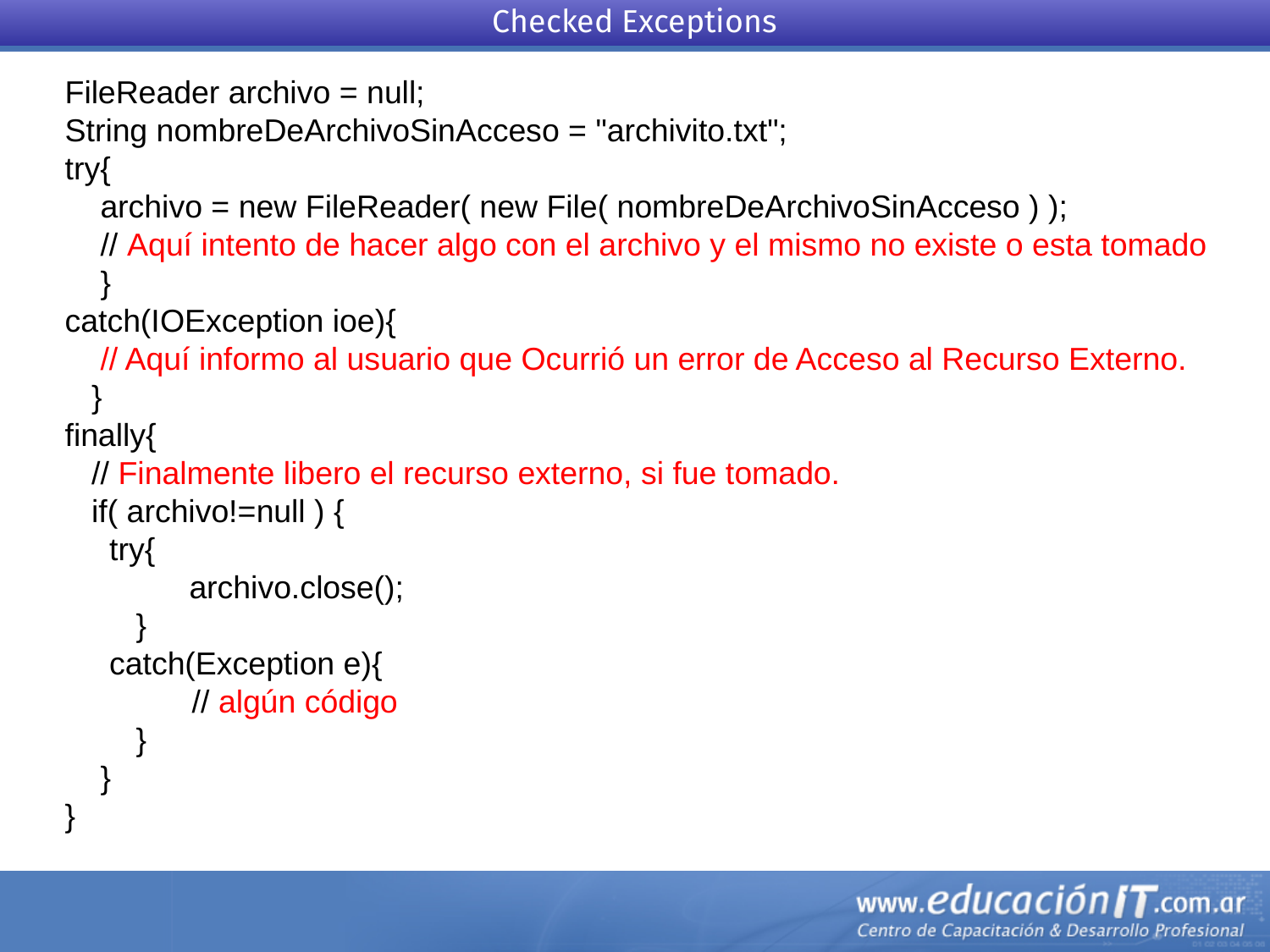

Checked Exceptions
FileReader archivo = null;
String nombreDeArchivoSinAcceso = "archivito.txt";
try{
    archivo = new FileReader( new File( nombreDeArchivoSinAcceso ) );
    // Aquí intento de hacer algo con el archivo y el mismo no existe o esta tomado
    }
catch(IOException ioe){
    // Aquí informo al usuario que Ocurrió un error de Acceso al Recurso Externo.
   }
finally{
   // Finalmente libero el recurso externo, si fue tomado.
   if( archivo!=null ) {
     try{
              archivo.close();
        }
     catch(Exception e){
	// algún código
        }
    }
}